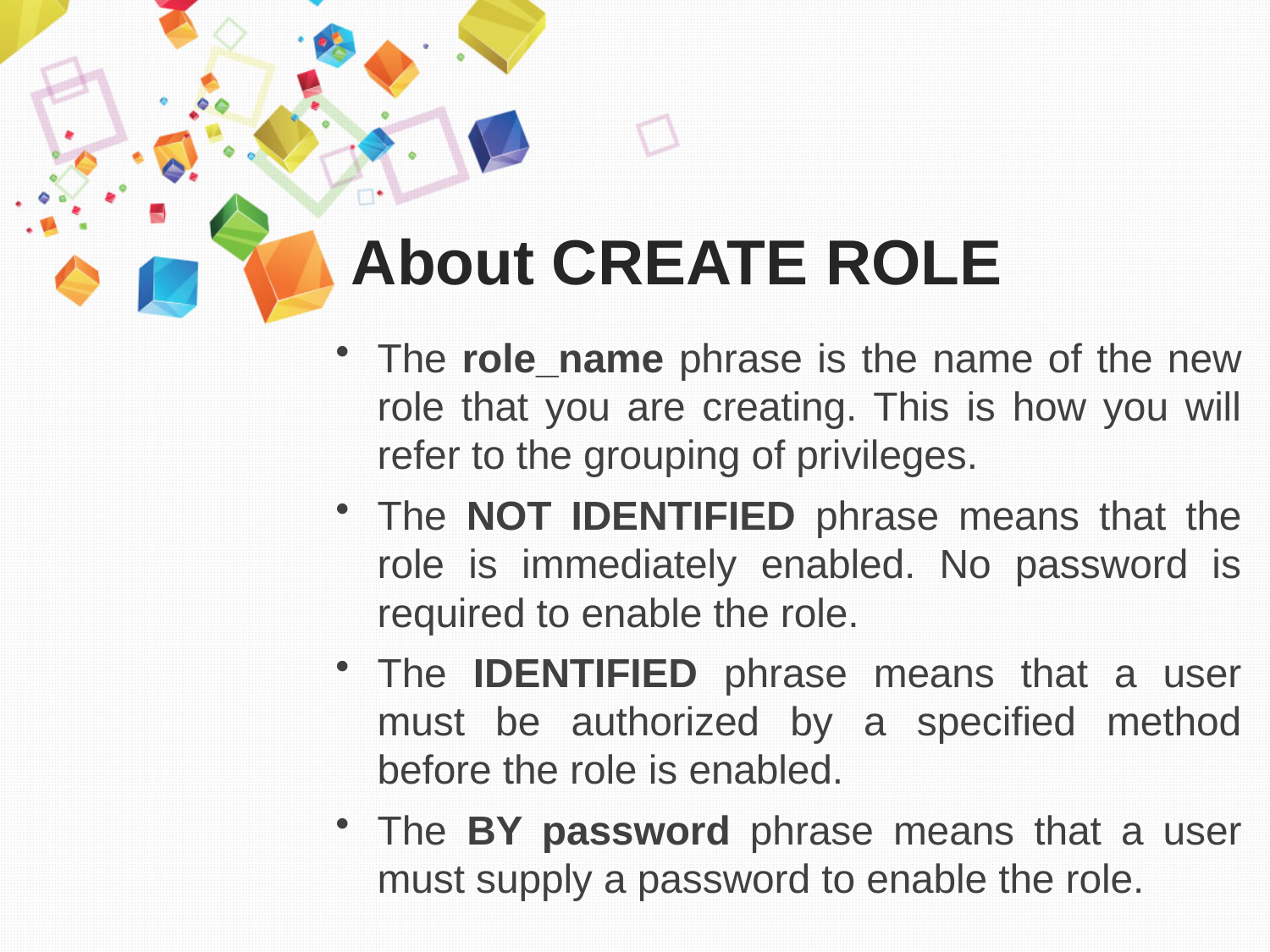

# About CREATE ROLE
The role_name phrase is the name of the new role that you are creating. This is how you will refer to the grouping of privileges.
The NOT IDENTIFIED phrase means that the role is immediately enabled. No password is required to enable the role.
The IDENTIFIED phrase means that a user must be authorized by a specified method before the role is enabled.
The BY password phrase means that a user must supply a password to enable the role.